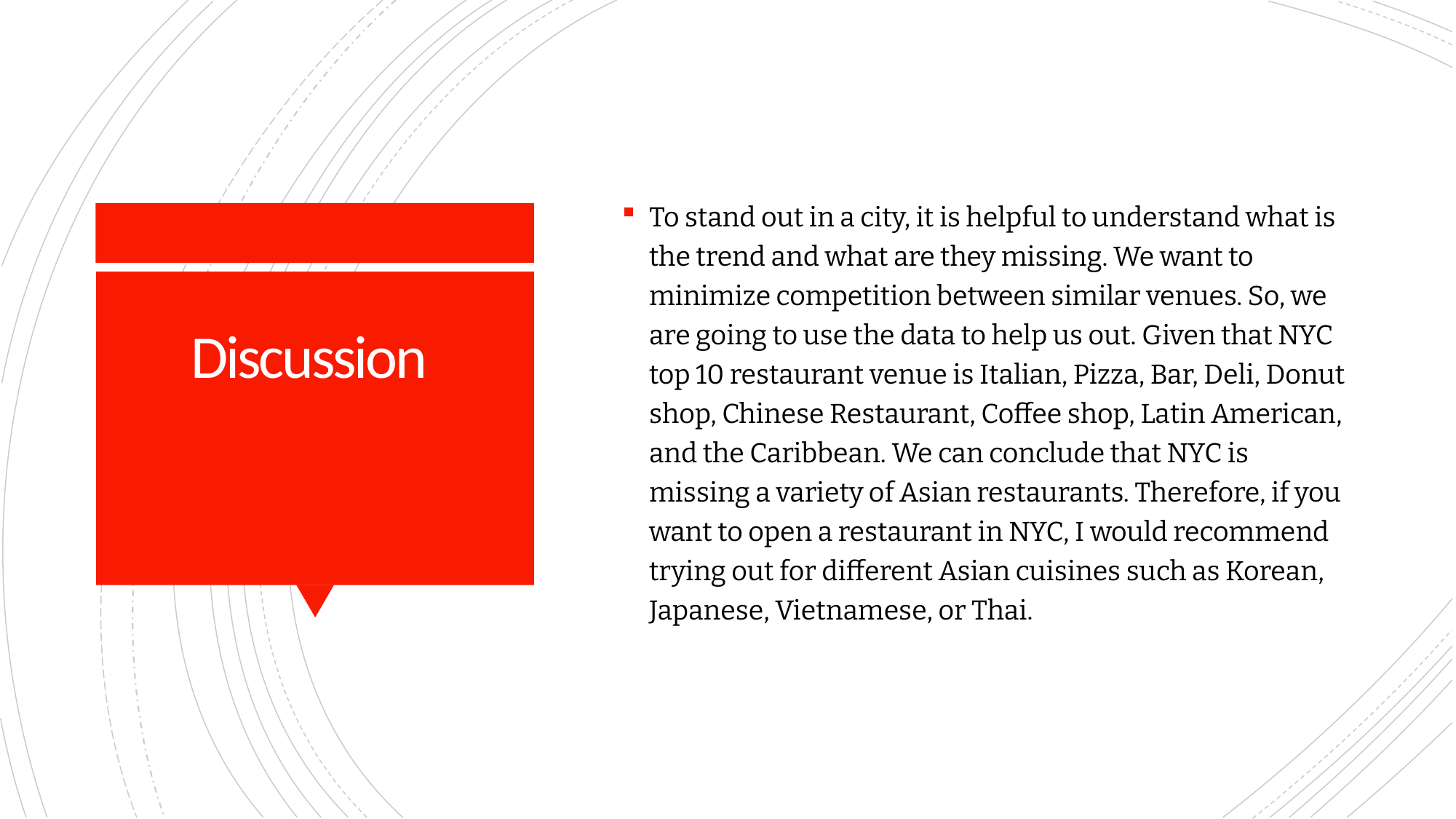

To stand out in a city, it is helpful to understand what is the trend and what are they missing. We want to minimize competition between similar venues. So, we are going to use the data to help us out. Given that NYC top 10 restaurant venue is Italian, Pizza, Bar, Deli, Donut shop, Chinese Restaurant, Coffee shop, Latin American, and the Caribbean. We can conclude that NYC is missing a variety of Asian restaurants. Therefore, if you want to open a restaurant in NYC, I would recommend trying out for different Asian cuisines such as Korean, Japanese, Vietnamese, or Thai.
# Discussion